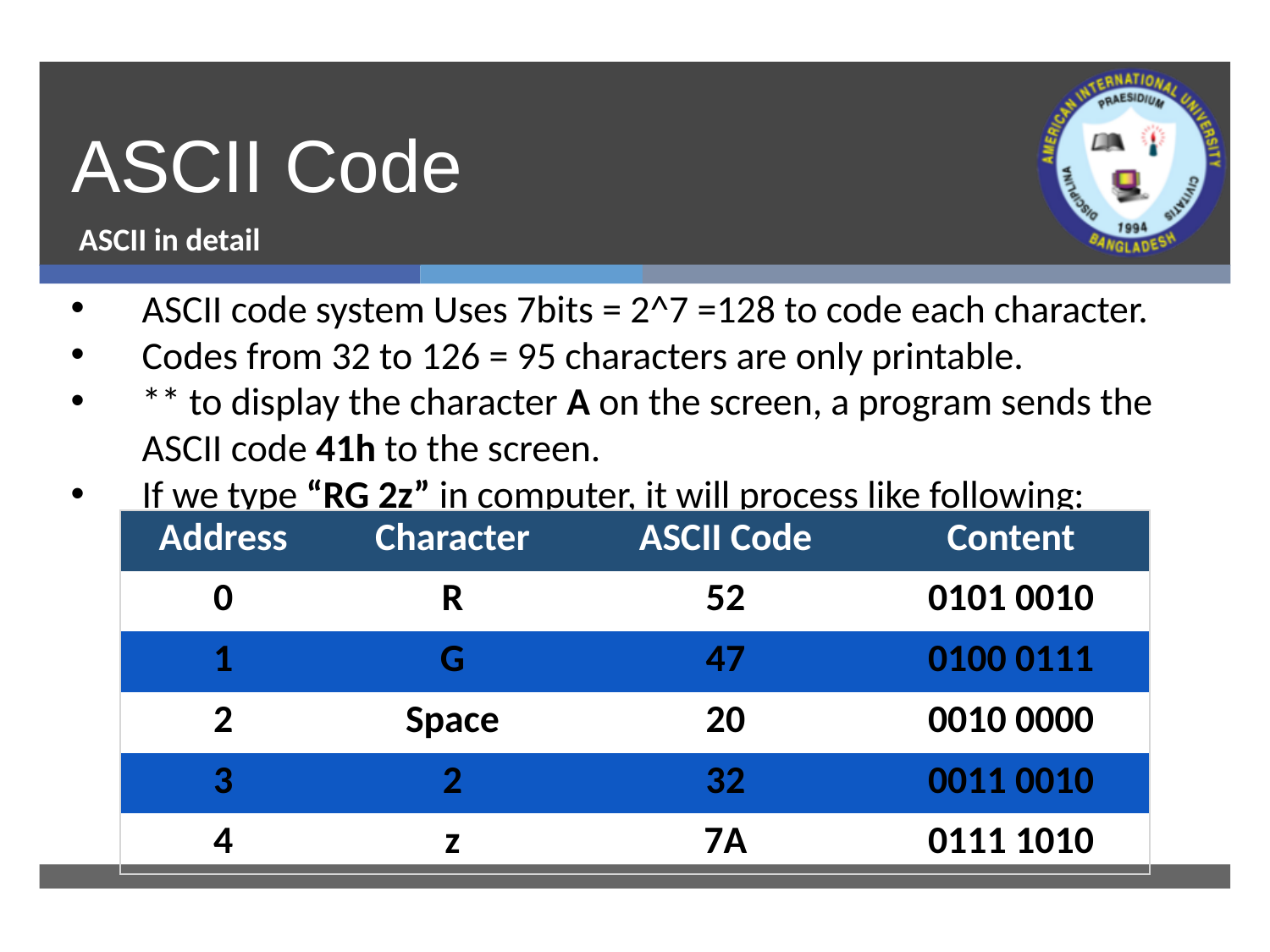

# ASCII Code
ASCII in detail
ASCII code system Uses 7bits = 2^7 =128 to code each character.
Codes from 32 to 126 = 95 characters are only printable.
** to display the character A on the screen, a program sends the ASCII code 41h to the screen.
If we type “RG 2z” in computer, it will process like following:
| Address | Character | ASCII Code | Content |
| --- | --- | --- | --- |
| 0 | R | 52 | 0101 0010 |
| 1 | G | 47 | 0100 0111 |
| 2 | Space | 20 | 0010 0000 |
| 3 | 2 | 32 | 0011 0010 |
| 4 | z | 7A | 0111 1010 |